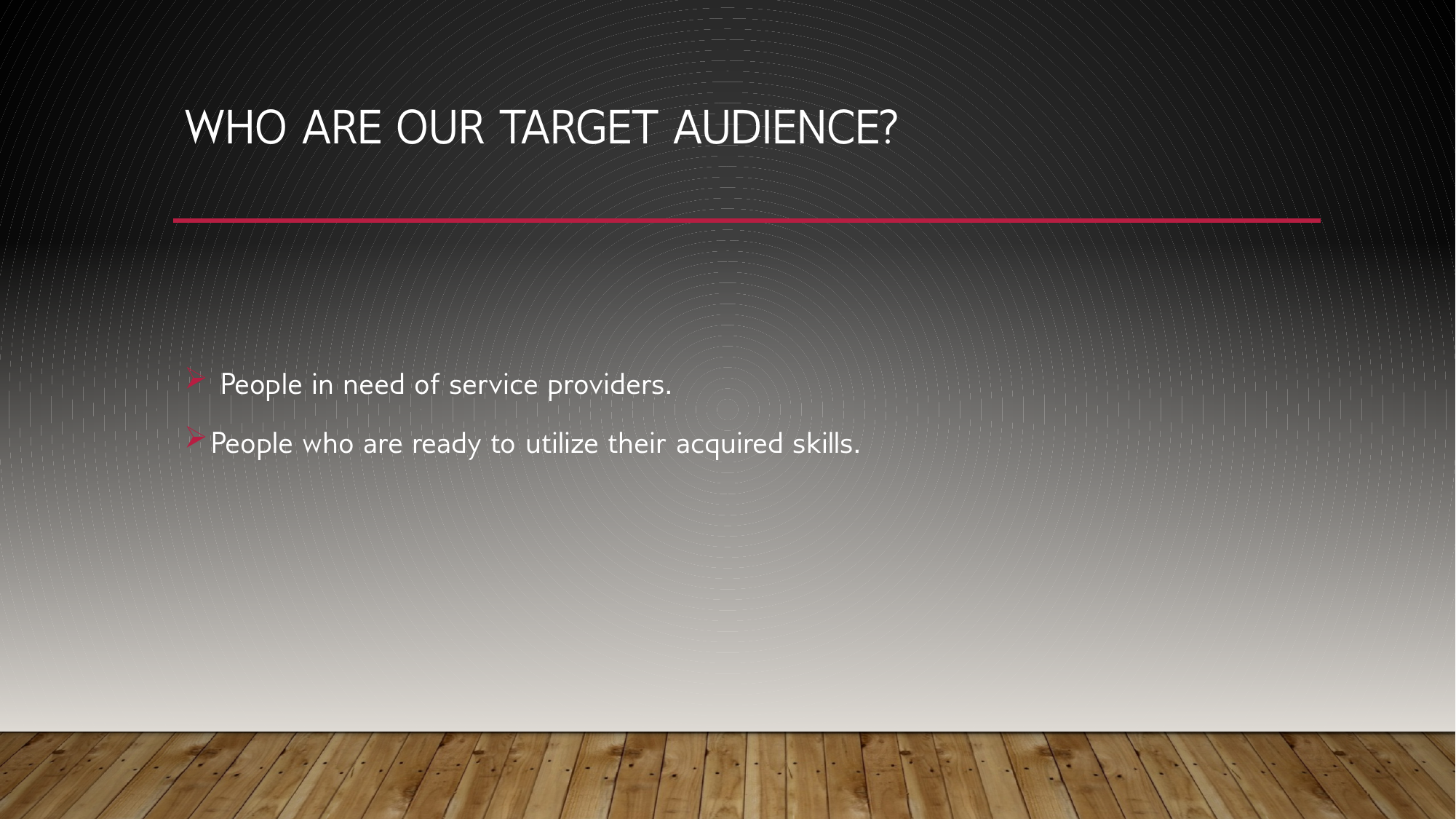

# Who are our target audience?

 People in need of service providers.
People who are ready to utilize their acquired skills.